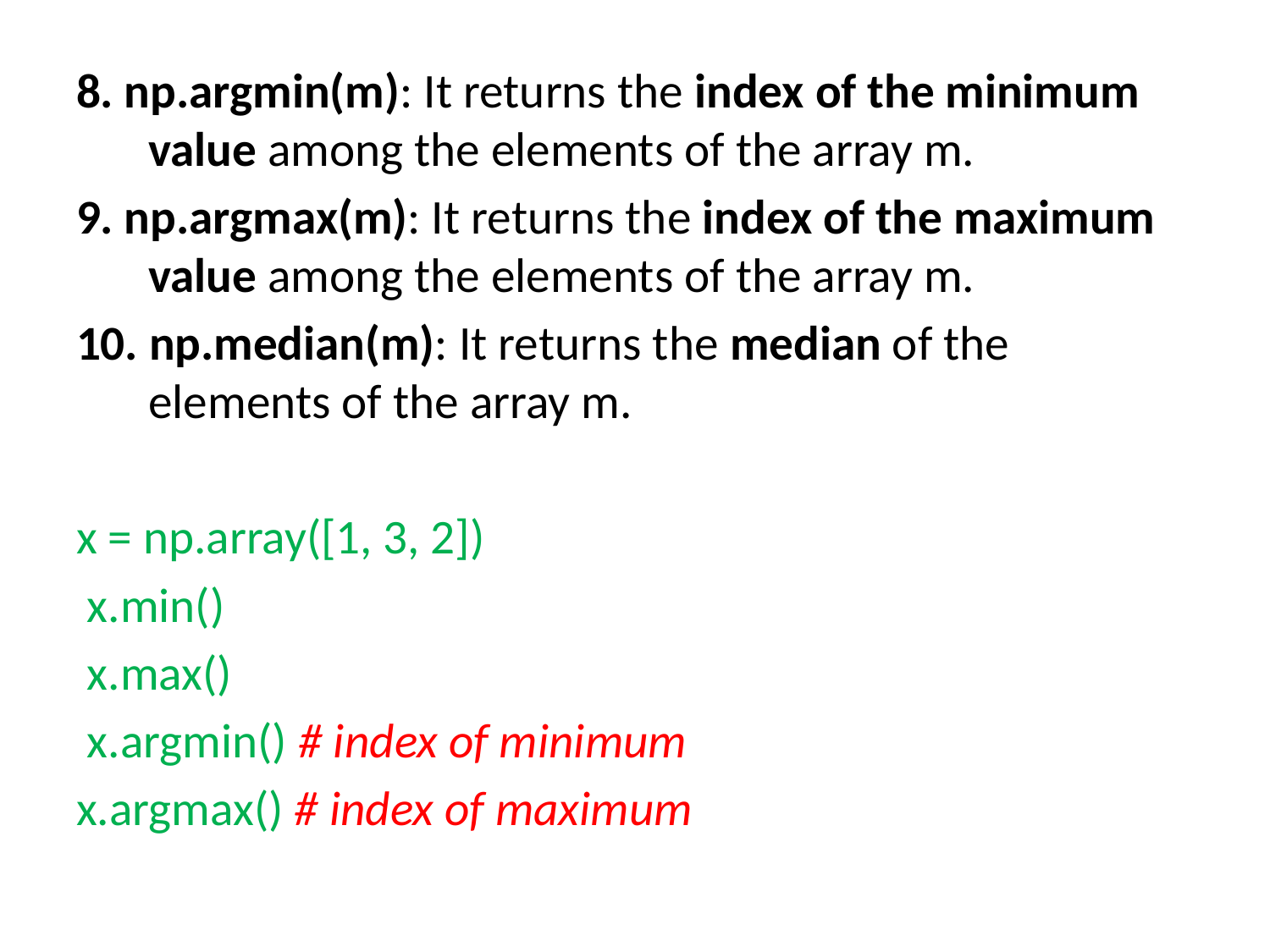

8. np.argmin(m): It returns the index of the minimum value among the elements of the array m.
9. np.argmax(m): It returns the index of the maximum value among the elements of the array m.
10. np.median(m): It returns the median of the elements of the array m.

x = np.array([1, 3, 2])
 x.min()
 x.max()
 x.argmin() # index of minimum
x.argmax() # index of maximum